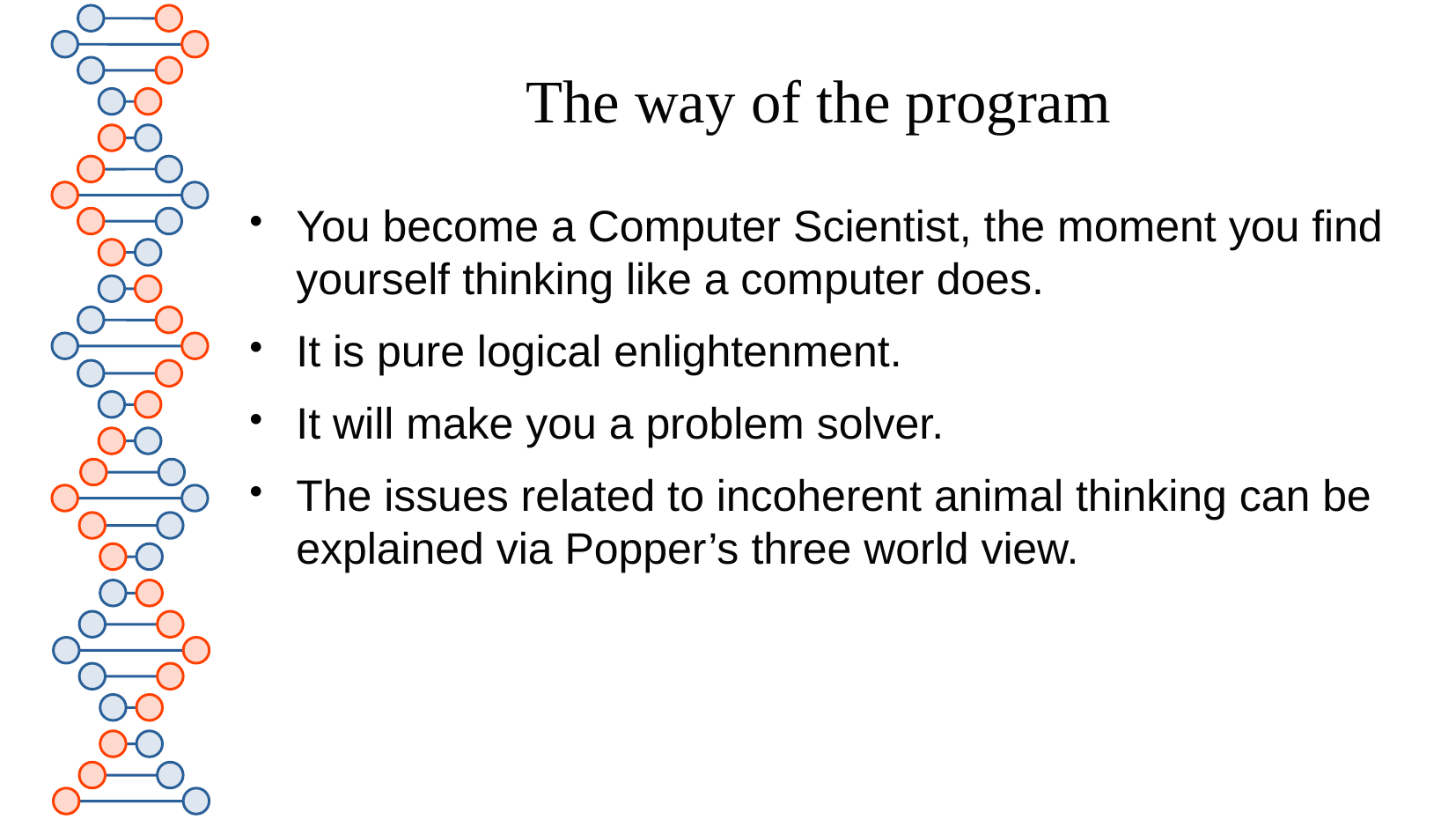

The way of the program
You become a Computer Scientist, the moment you find yourself thinking like a computer does.
It is pure logical enlightenment.
It will make you a problem solver.
The issues related to incoherent animal thinking can be explained via Popper’s three world view.